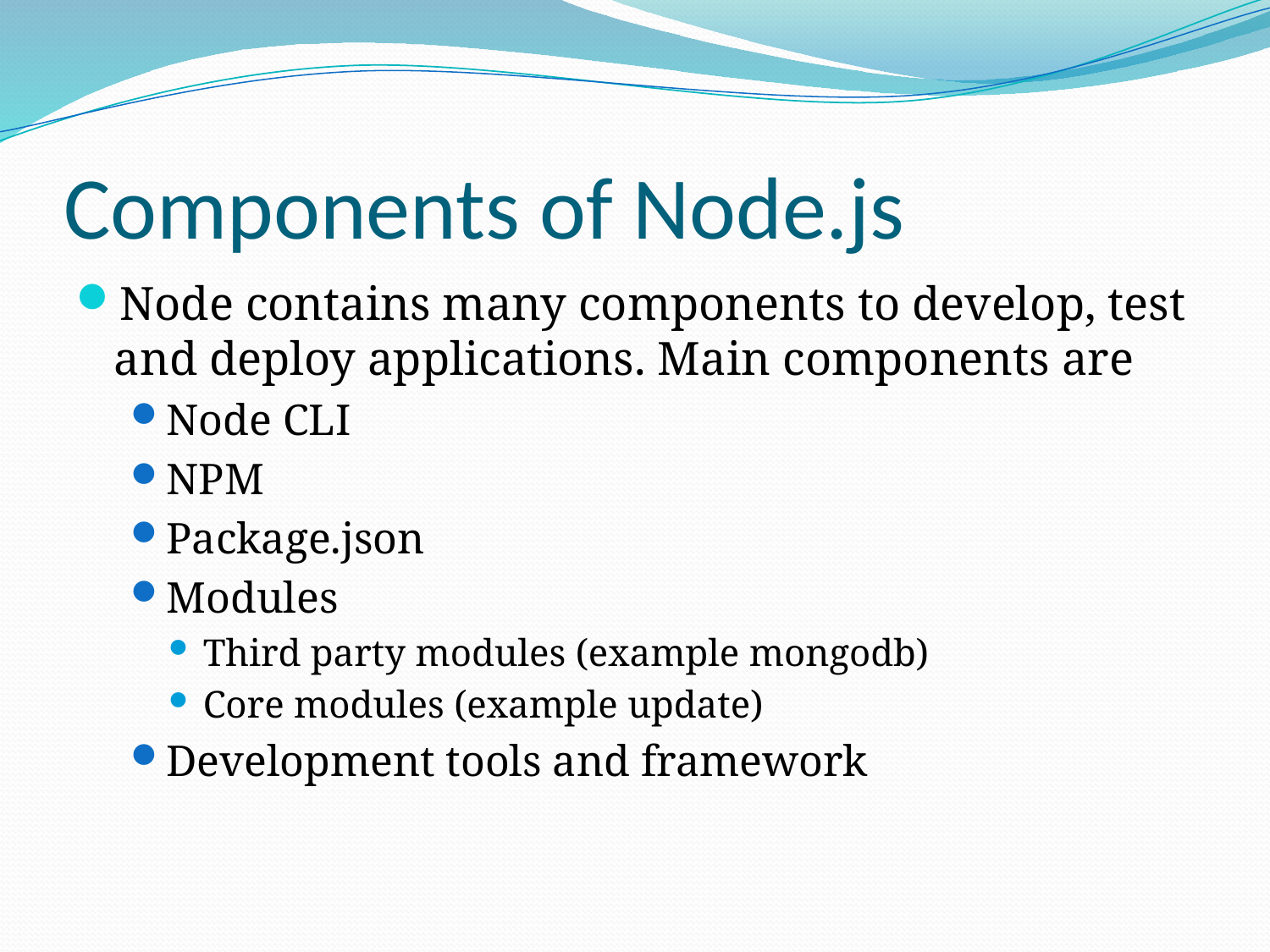

# Components of Node.js
Node contains many components to develop, test and deploy applications. Main components are
Node CLI
NPM
Package.json
Modules
Third party modules (example mongodb)
Core modules (example update)
Development tools and framework